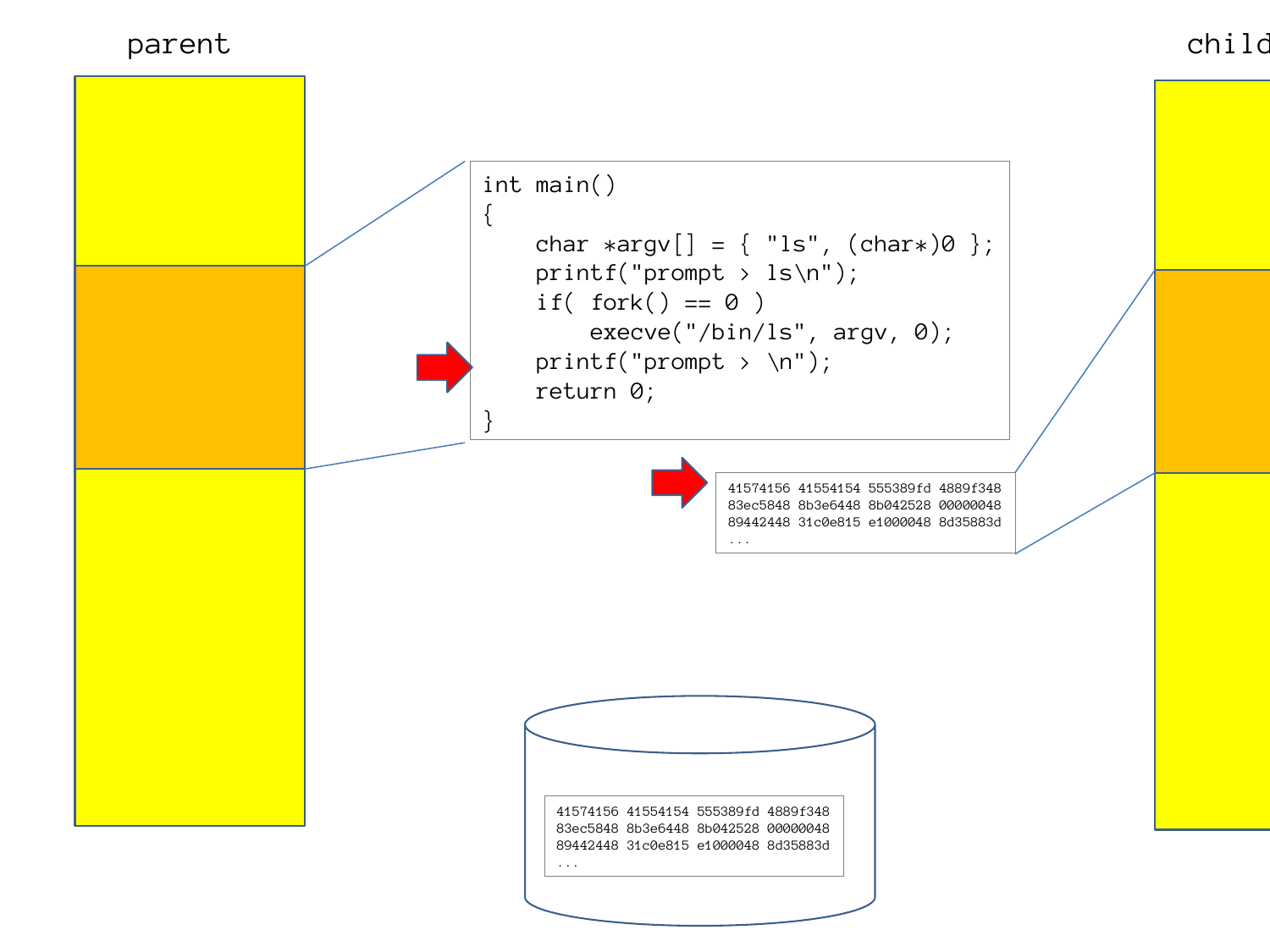

parent
child

int main()
{
    char *argv[] = { "ls", (char*)0 };
    printf("prompt > ls\n");
    if( fork() == 0 )
        execve("/bin/ls", argv, 0);
    printf("prompt > \n");
    return 0;
}

41574156 41554154 555389fd 4889f348
83ec5848 8b3e6448 8b042528 00000048
89442448 31c0e815 e1000048 8d35883d
...

41574156 41554154 555389fd 4889f348
83ec5848 8b3e6448 8b042528 00000048
89442448 31c0e815 e1000048 8d35883d
...